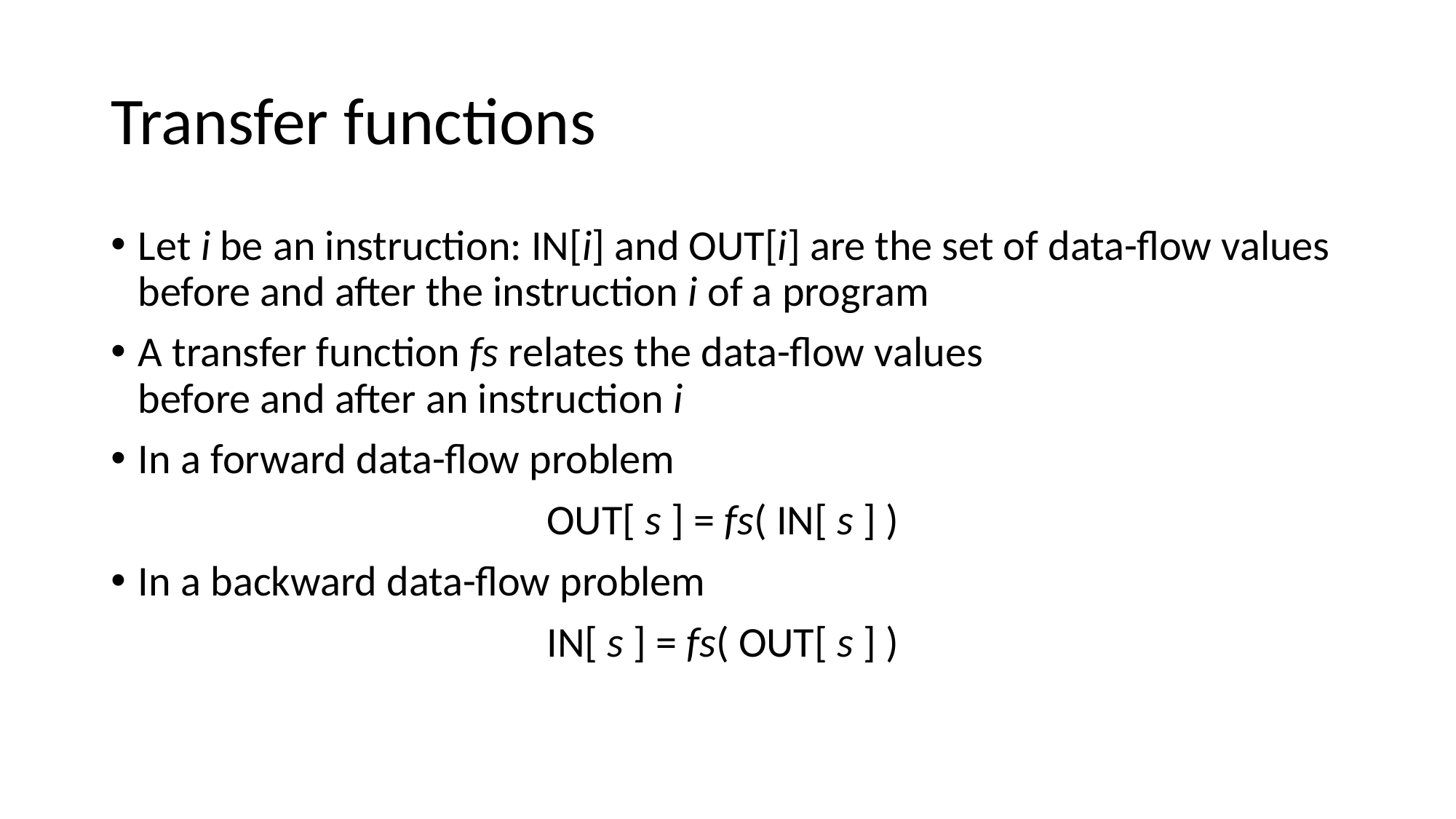

# Transfer functions
Let i be an instruction: IN[i] and OUT[i] are the set of data-flow values
before and after the instruction i of a program
A transfer function fs relates the data-flow values
before and after an instruction i
In a forward data-flow problem
OUT[ s ] = fs( IN[ s ] )
In a backward data-flow problem
IN[ s ] = fs( OUT[ s ] )